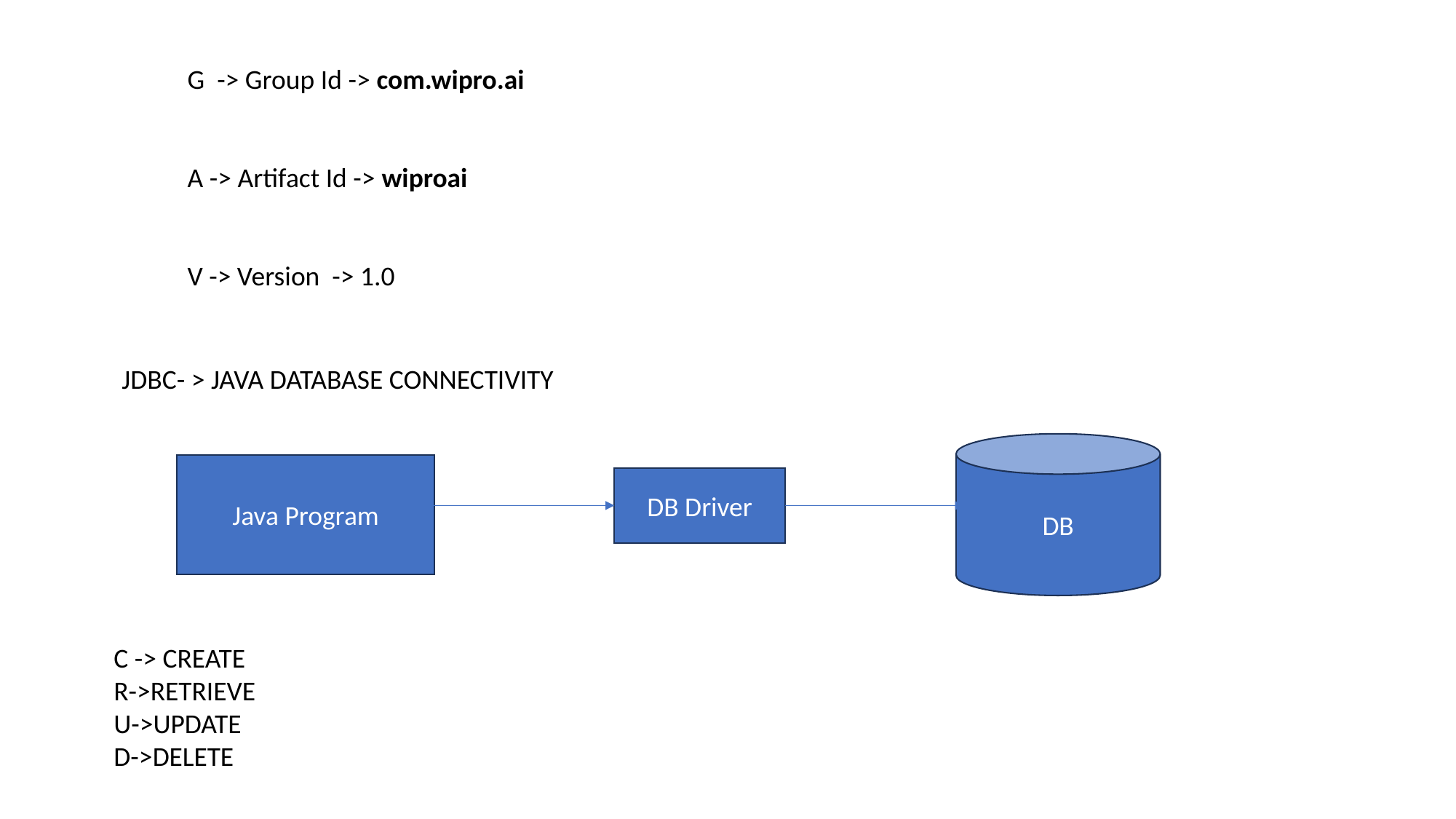

G  -> Group Id -> com.wipro.ai

A -> Artifact Id -> wiproai

V -> Version  -> 1.0
JDBC- > JAVA DATABASE CONNECTIVITY
DB
Java Program
DB Driver
C -> CREATE
R->RETRIEVE
U->UPDATE
D->DELETE